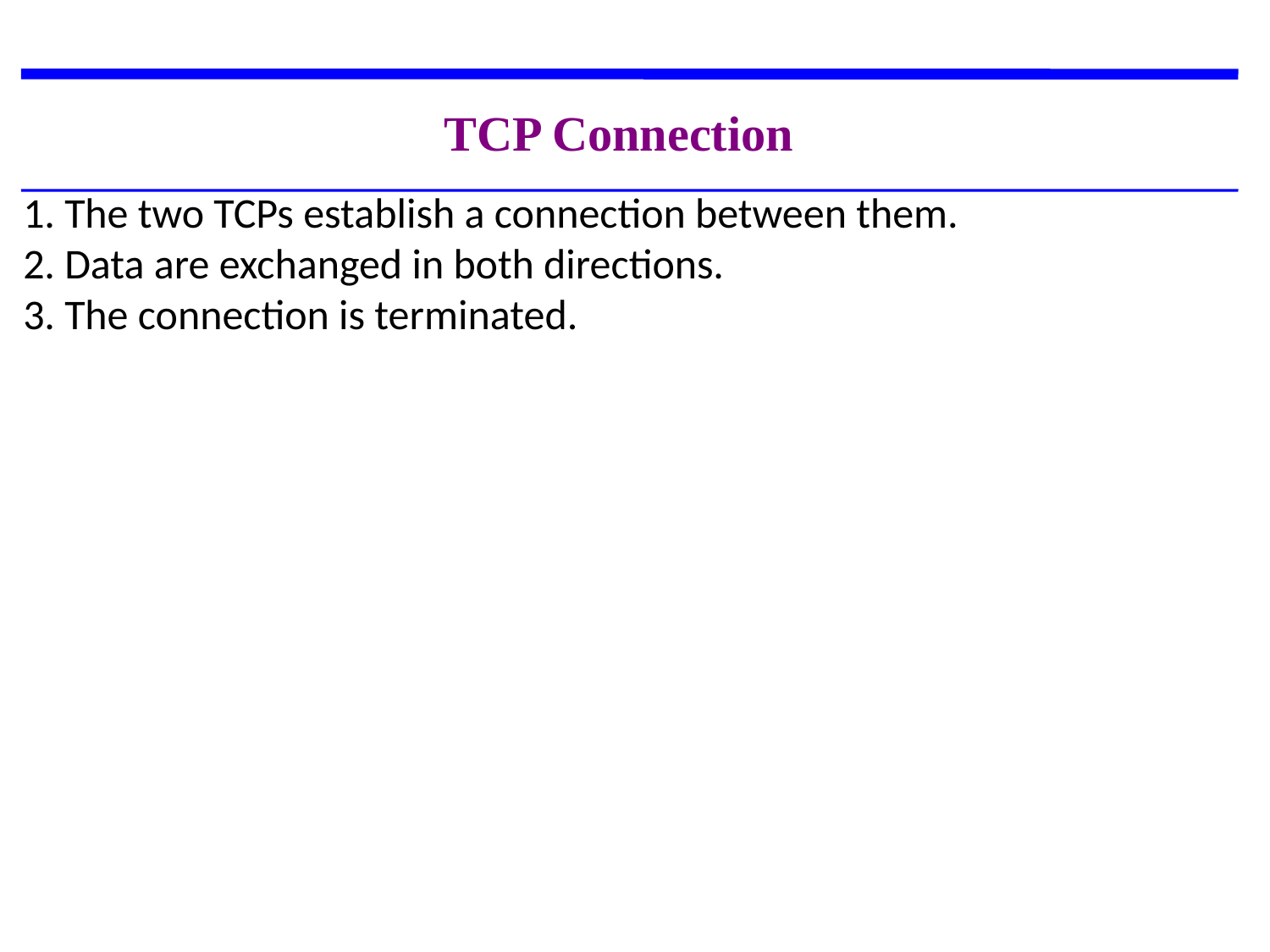

TCP Connection
1. The two TCPs establish a connection between them.
2. Data are exchanged in both directions.
3. The connection is terminated.